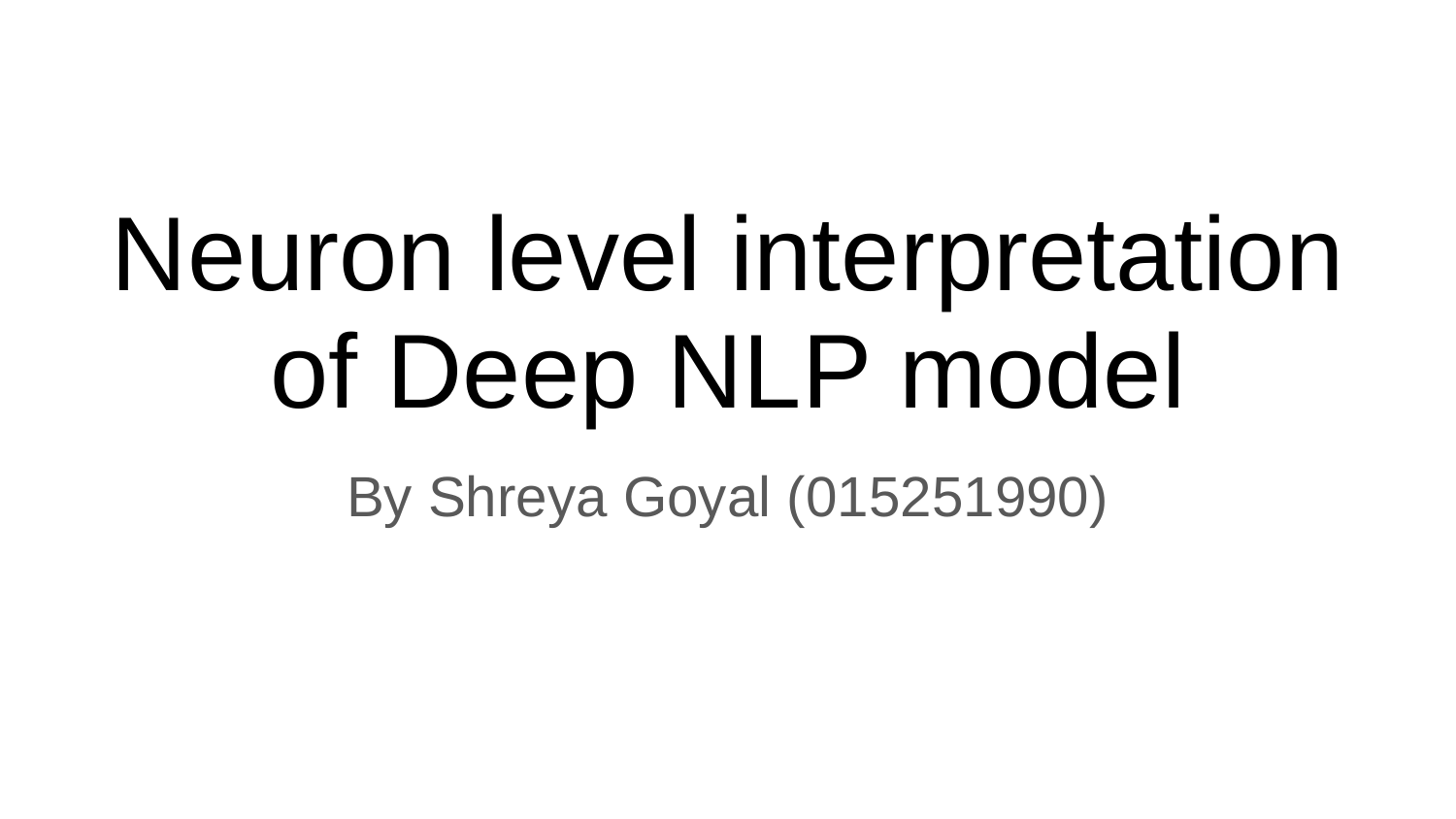

# Neuron level interpretation of Deep NLP model
By Shreya Goyal (015251990)